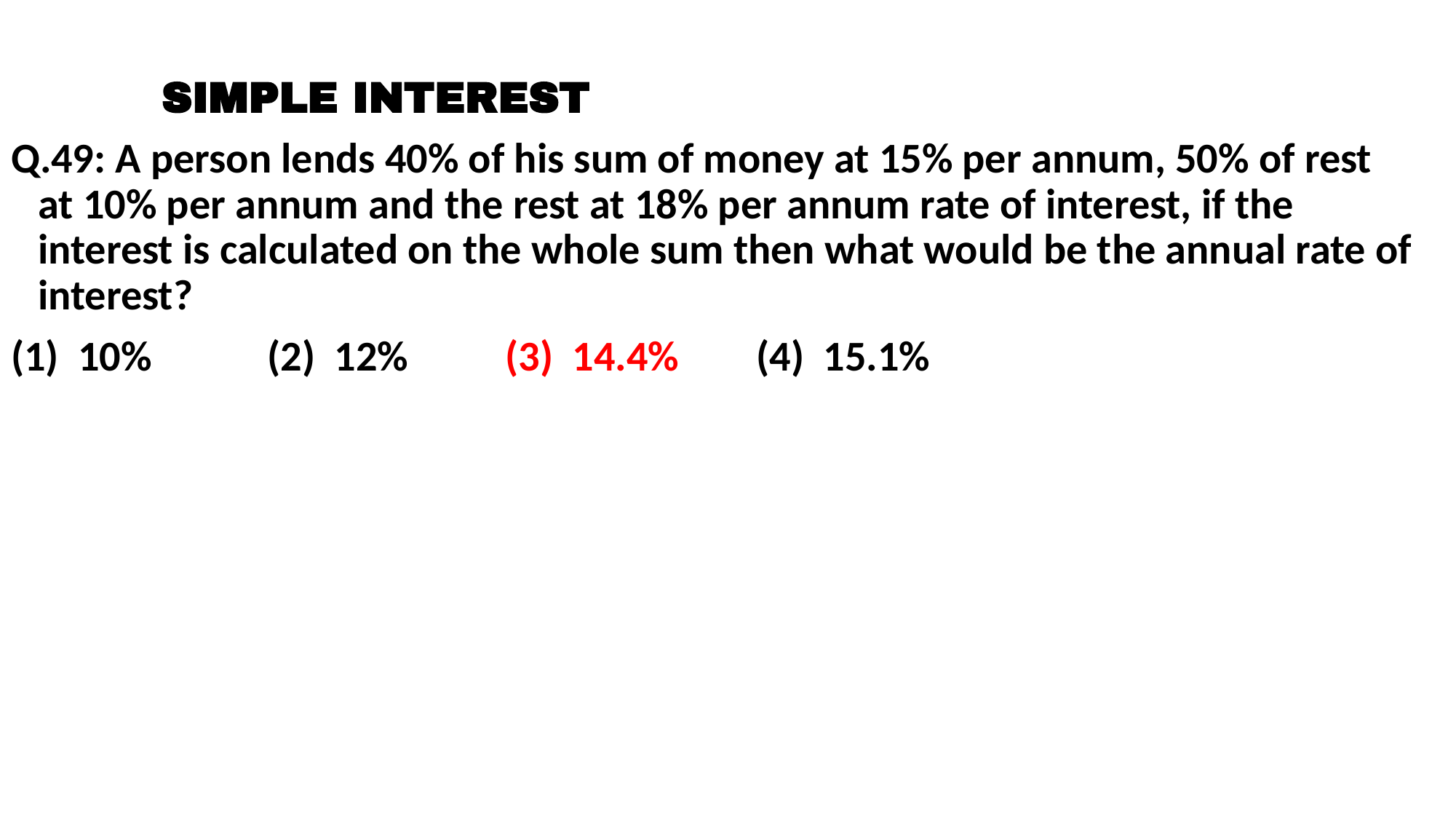

SIMPLE INTEREST
Q.49: A person lends 40% of his sum of money at 15% per annum, 50% of rest at 10% per annum and the rest at 18% per annum rate of interest, if the interest is calculated on the whole sum then what would be the annual rate of interest?
(1)  10%            (2)  12%          (3)  14.4%        (4)  15.1%